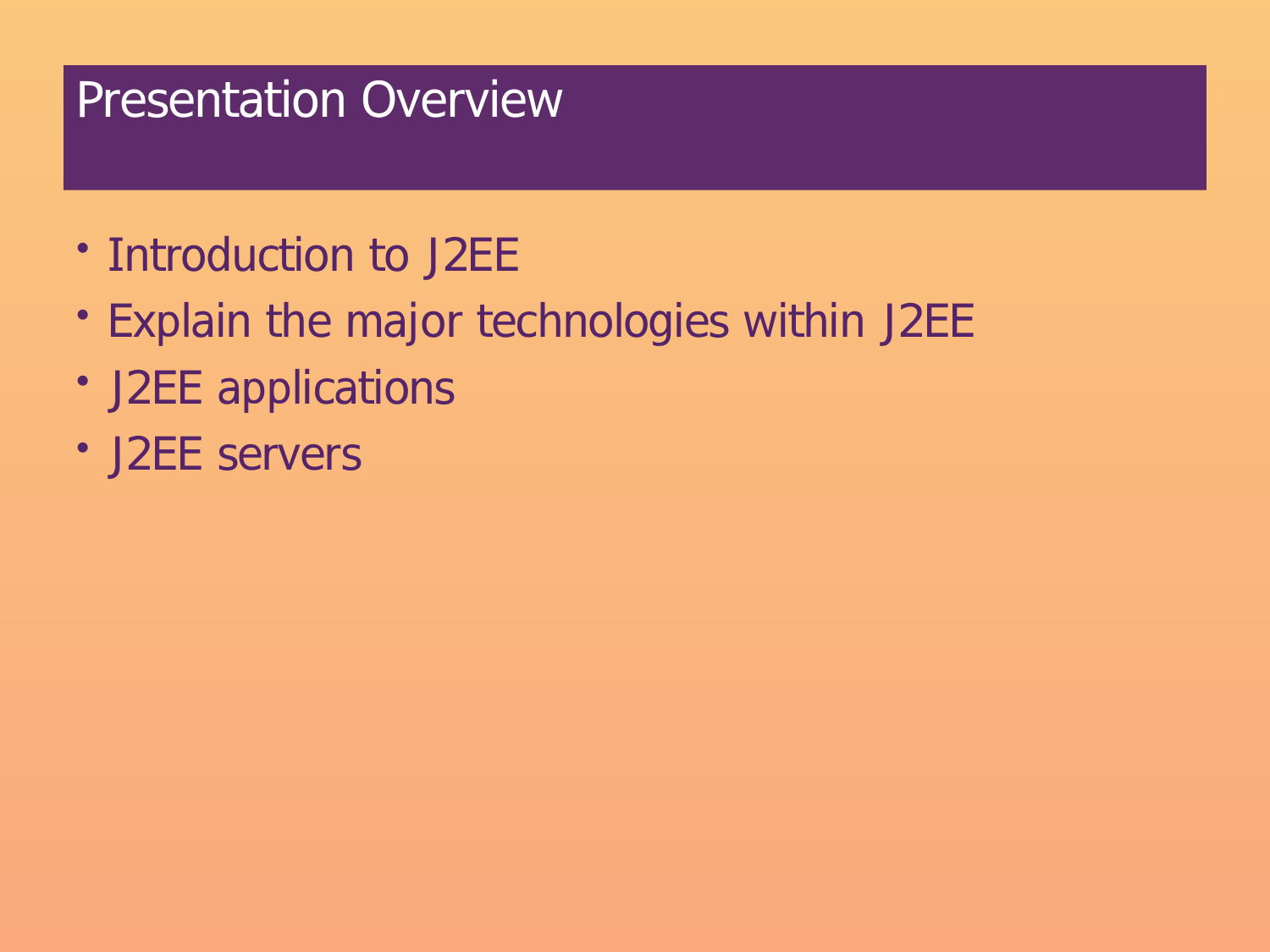

# Presentation Overview
Introduction to J2EE
Explain the major technologies within J2EE
J2EE applications
J2EE servers